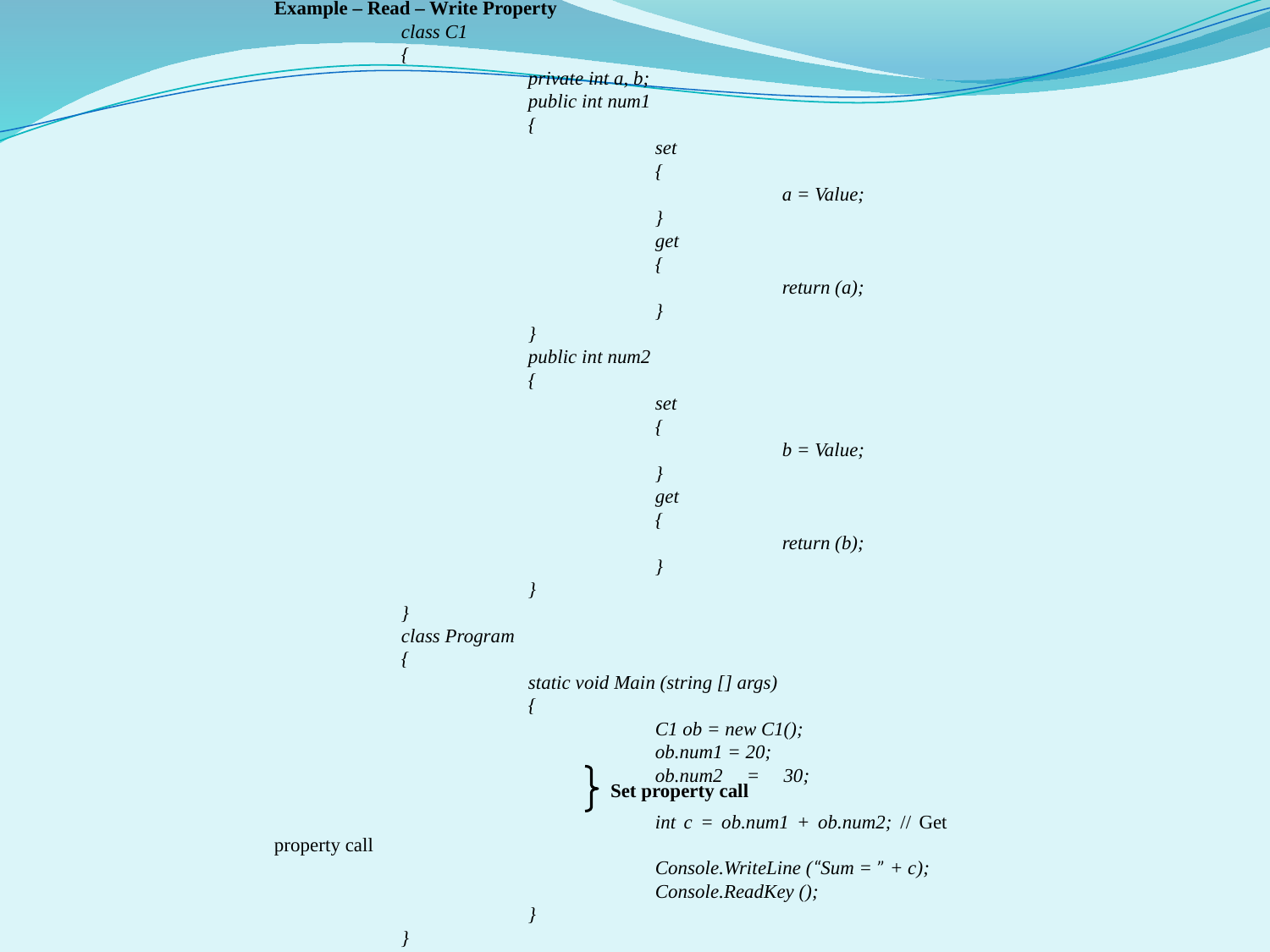

Example – Read – Write Property
	class C1
	{
		private int a, b;
		public int num1
		{
			set
			{
				a = Value;
			}
			get
			{
				return (a);
			}
		}
		public int num2
		{
			set
			{
				b = Value;
			}
			get
			{
				return (b);
			}
		}
	}
	class Program
	{
		static void Main (string [] args)
		{
			C1 ob = new C1();
			ob.num1 = 20;
			ob.num2 = 30;
			int c = ob.num1 + ob.num2; // Get property call
			Console.WriteLine (“Sum = ” + c);
			Console.ReadKey ();
		}
	}

Set property call